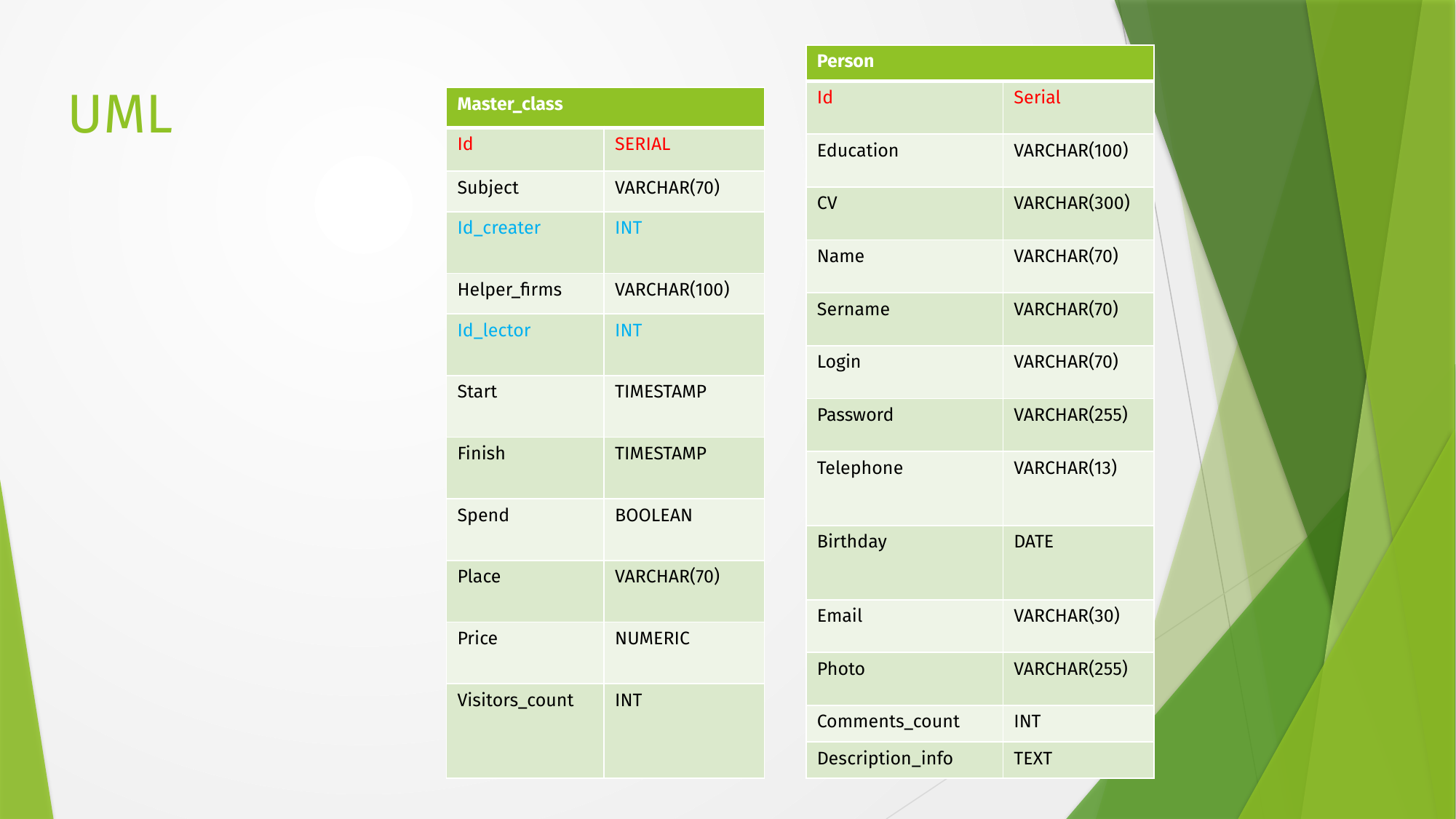

| Person |  |
| --- | --- |
| Id | Serial |
| Education | VARCHAR(100) |
| CV | VARCHAR(300) |
| Name | VARCHAR(70) |
| Sername | VARCHAR(70) |
| Login | VARCHAR(70) |
| Password | VARCHAR(255) |
| Telephone | VARCHAR(13) |
| Birthday | DATE |
| Email | VARCHAR(30) |
| Photo | VARCHAR(255) |
| Comments\_count | INT |
| Description\_info | TEXT |
# UML
| Master\_class |  |
| --- | --- |
| Id | SERIAL |
| Subject | VARCHAR(70) |
| Id\_creater | INT |
| Helper\_firms | VARCHAR(100) |
| Id\_lector | INT |
| Start | TIMESTAMP |
| Finish | TIMESTAMP |
| Spend | BOOLEAN |
| Place | VARCHAR(70) |
| Price | NUMERIC |
| Visitors\_count | INT |